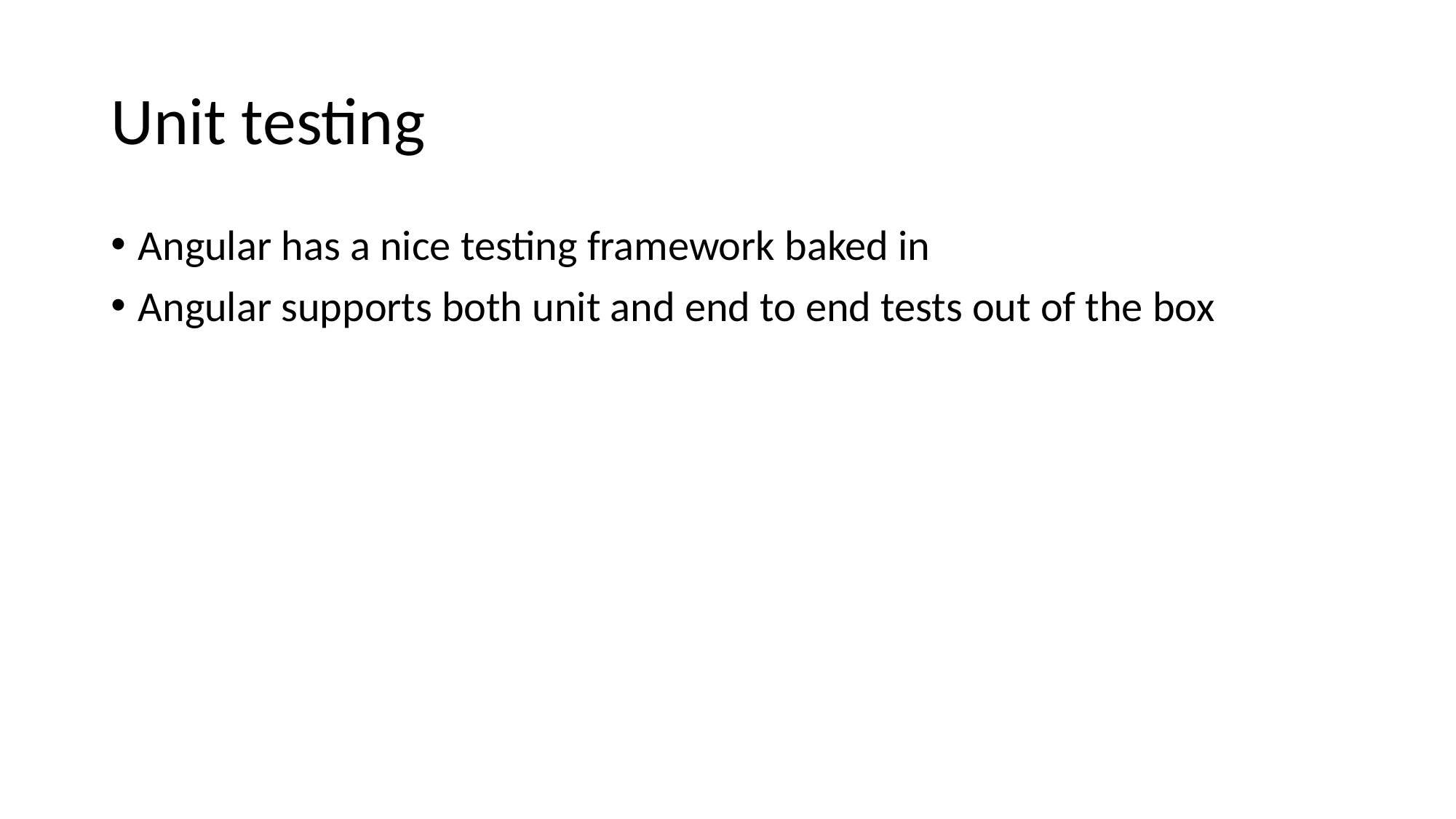

# Unit testing
Angular has a nice testing framework baked in
Angular supports both unit and end to end tests out of the box